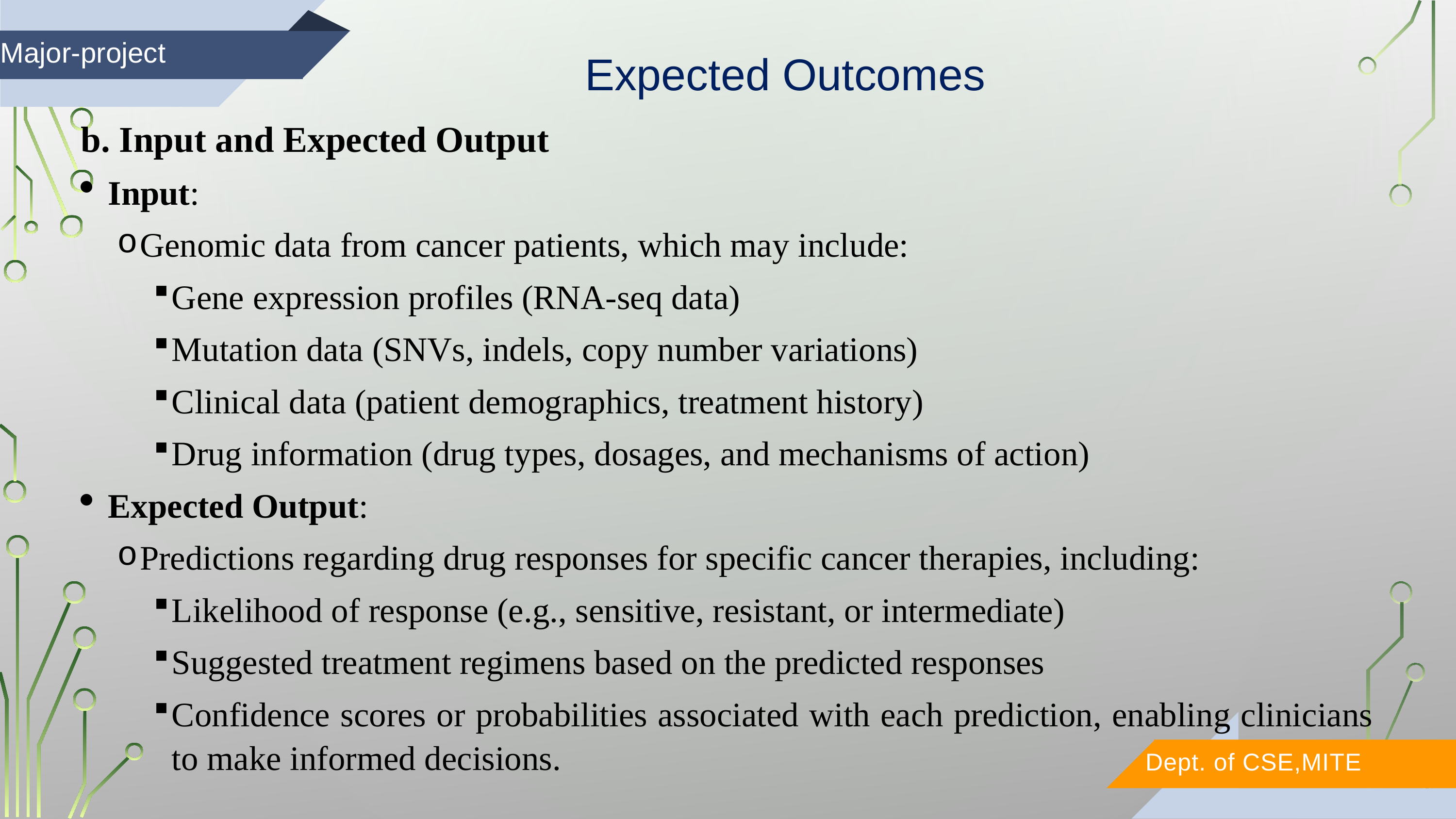

Expected Outcomes

Major-project

b. Input and Expected Output
Input:
Genomic data from cancer patients, which may include:
Gene expression profiles (RNA-seq data)
Mutation data (SNVs, indels, copy number variations)
Clinical data (patient demographics, treatment history)
Drug information (drug types, dosages, and mechanisms of action)
Expected Output:
Predictions regarding drug responses for specific cancer therapies, including:
Likelihood of response (e.g., sensitive, resistant, or intermediate)
Suggested treatment regimens based on the predicted responses
Confidence scores or probabilities associated with each prediction, enabling clinicians to make informed decisions.

Dept. of CSE,MITE